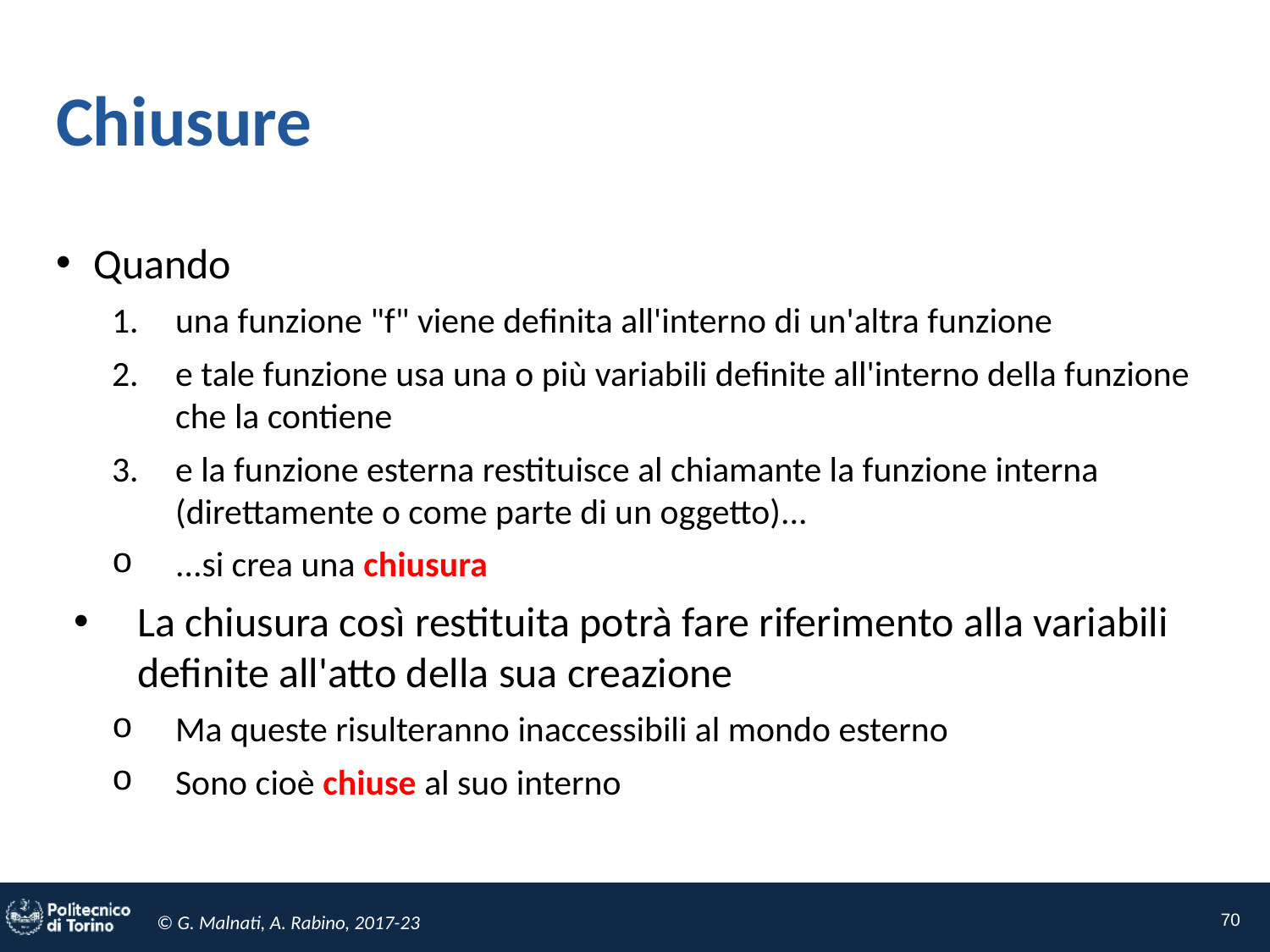

# Chiusure
Quando
una funzione "f" viene definita all'interno di un'altra funzione
e tale funzione usa una o più variabili definite all'interno della funzione che la contiene
e la funzione esterna restituisce al chiamante la funzione interna (direttamente o come parte di un oggetto)...
...si crea una chiusura
La chiusura così restituita potrà fare riferimento alla variabili definite all'atto della sua creazione
Ma queste risulteranno inaccessibili al mondo esterno
Sono cioè chiuse al suo interno
70